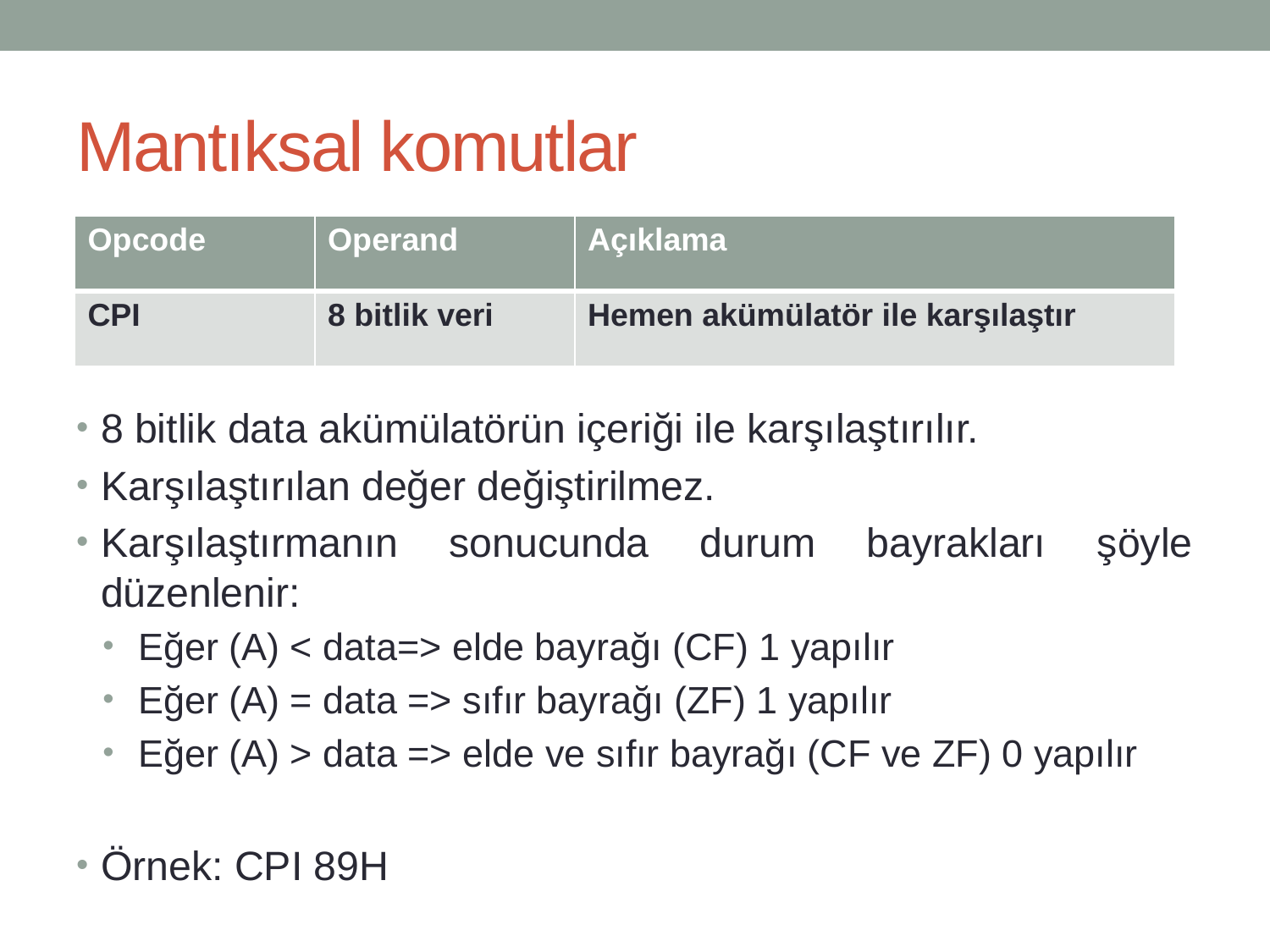

# Mantıksal komutlar
| Opcode | Operand | Açıklama |
| --- | --- | --- |
| CPI | 8 bitlik veri | Hemen akümülatör ile karşılaştır |
8 bitlik data akümülatörün içeriği ile karşılaştırılır.
Karşılaştırılan değer değiştirilmez.
Karşılaştırmanın sonucunda durum bayrakları şöyle düzenlenir:
Eğer (A) < data=> elde bayrağı (CF) 1 yapılır
Eğer (A) = data => sıfır bayrağı (ZF) 1 yapılır
Eğer (A) > data => elde ve sıfır bayrağı (CF ve ZF) 0 yapılır

Örnek: CPI 89H